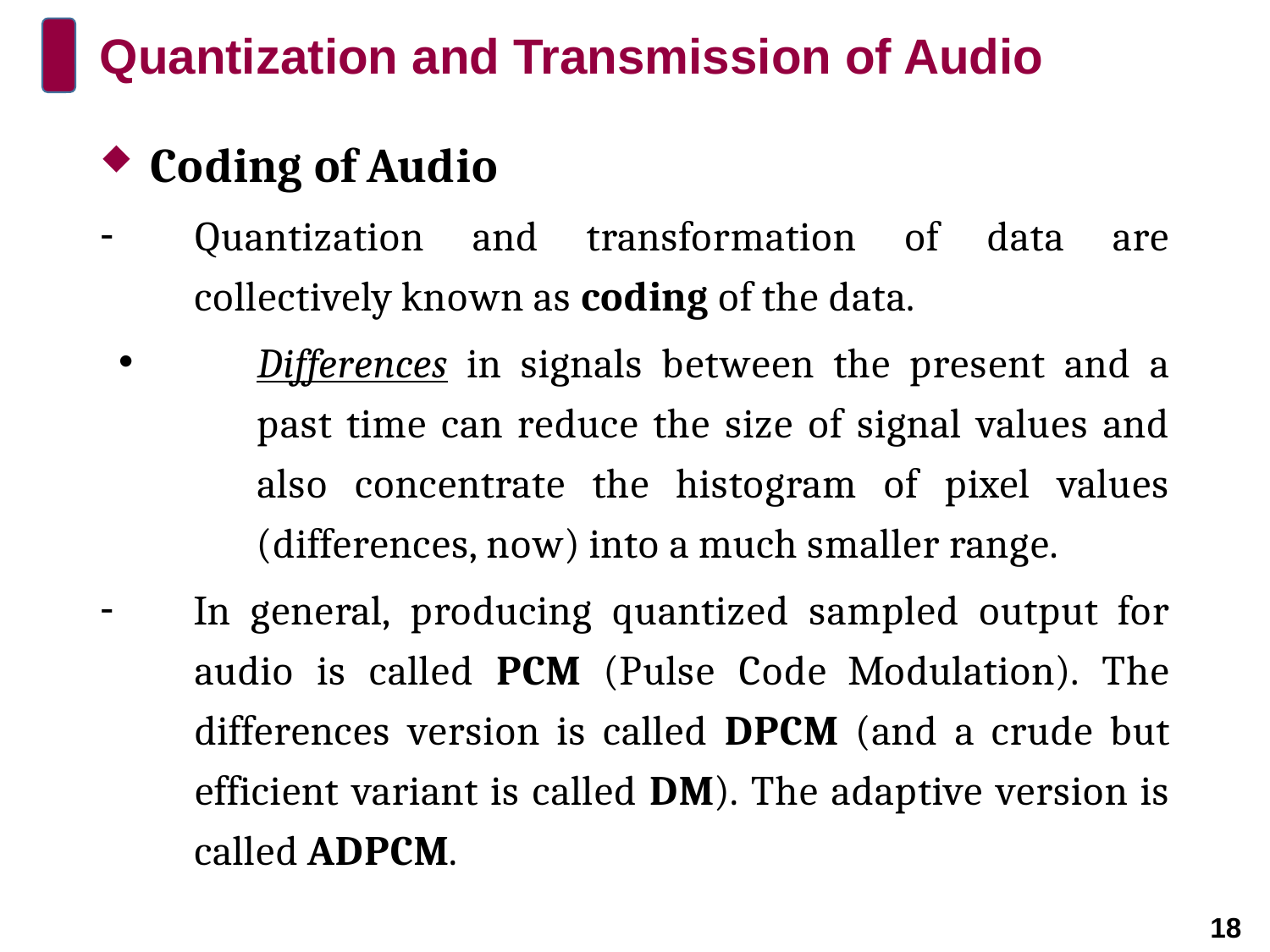

# Quantization and Transmission of Audio
Coding of Audio
Quantization and transformation of data are collectively known as coding of the data.
Differences in signals between the present and a past time can reduce the size of signal values and also concentrate the histogram of pixel values (differences, now) into a much smaller range.
In general, producing quantized sampled output for audio is called PCM (Pulse Code Modulation). The differences version is called DPCM (and a crude but efficient variant is called DM). The adaptive version is called ADPCM.

18